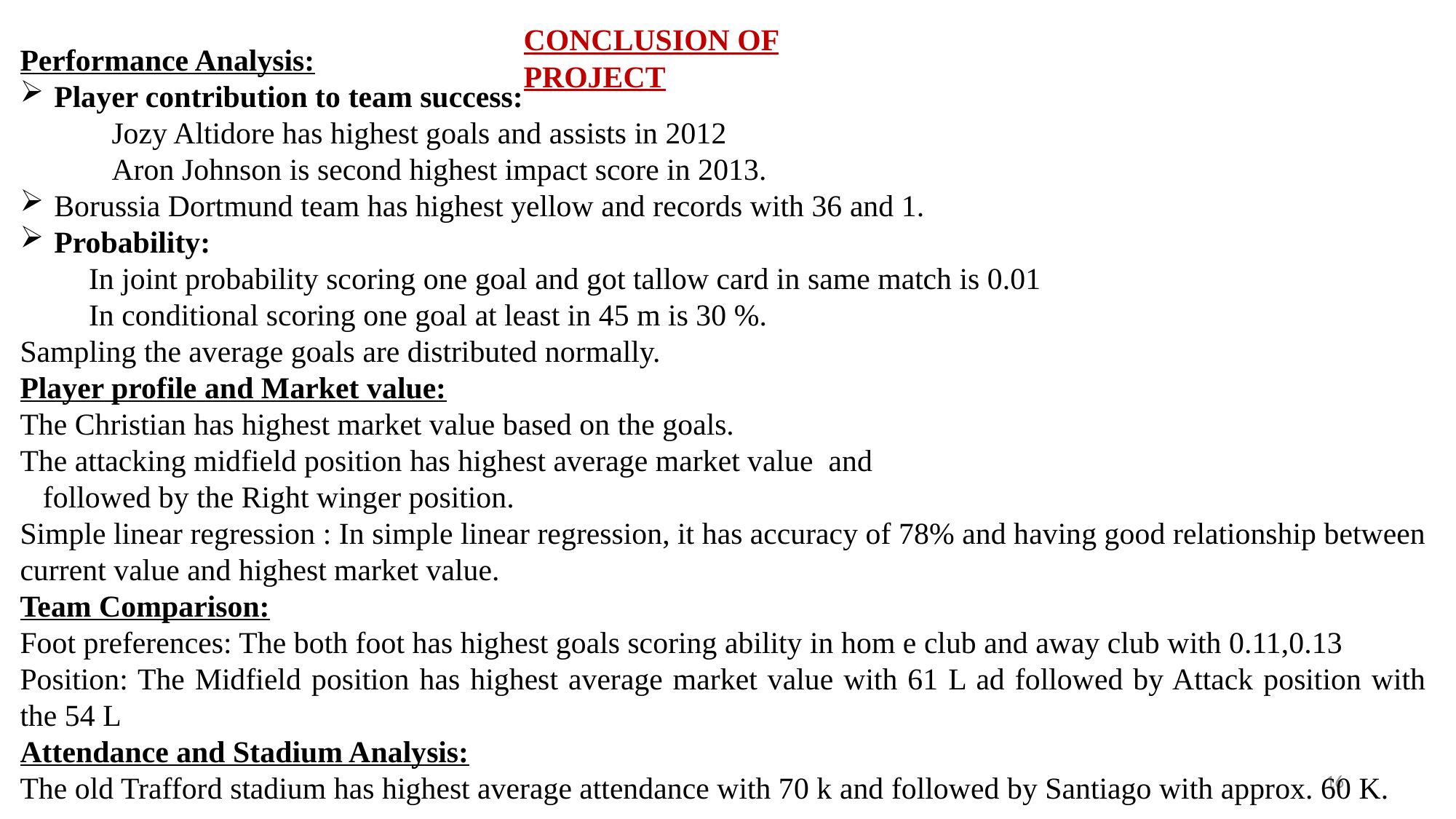

CONCLUSION OF PROJECT
Performance Analysis:
Player contribution to team success:
            Jozy Altidore has highest goals and assists in 2012
            Aron Johnson is second highest impact score in 2013.
Borussia Dortmund team has highest yellow and records with 36 and 1.
Probability:
         In joint probability scoring one goal and got tallow card in same match is 0.01
         In conditional scoring one goal at least in 45 m is 30 %.
Sampling the average goals are distributed normally.
Player profile and Market value:
The Christian has highest market value based on the goals.
The attacking midfield position has highest average market value  and
   followed by the Right winger position.
Simple linear regression : In simple linear regression, it has accuracy of 78% and having good relationship between current value and highest market value.
Team Comparison:
Foot preferences: The both foot has highest goals scoring ability in hom e club and away club with 0.11,0.13
Position: The Midfield position has highest average market value with 61 L ad followed by Attack position with the 54 L
Attendance and Stadium Analysis:
The old Trafford stadium has highest average attendance with 70 k and followed by Santiago with approx. 60 K.

16